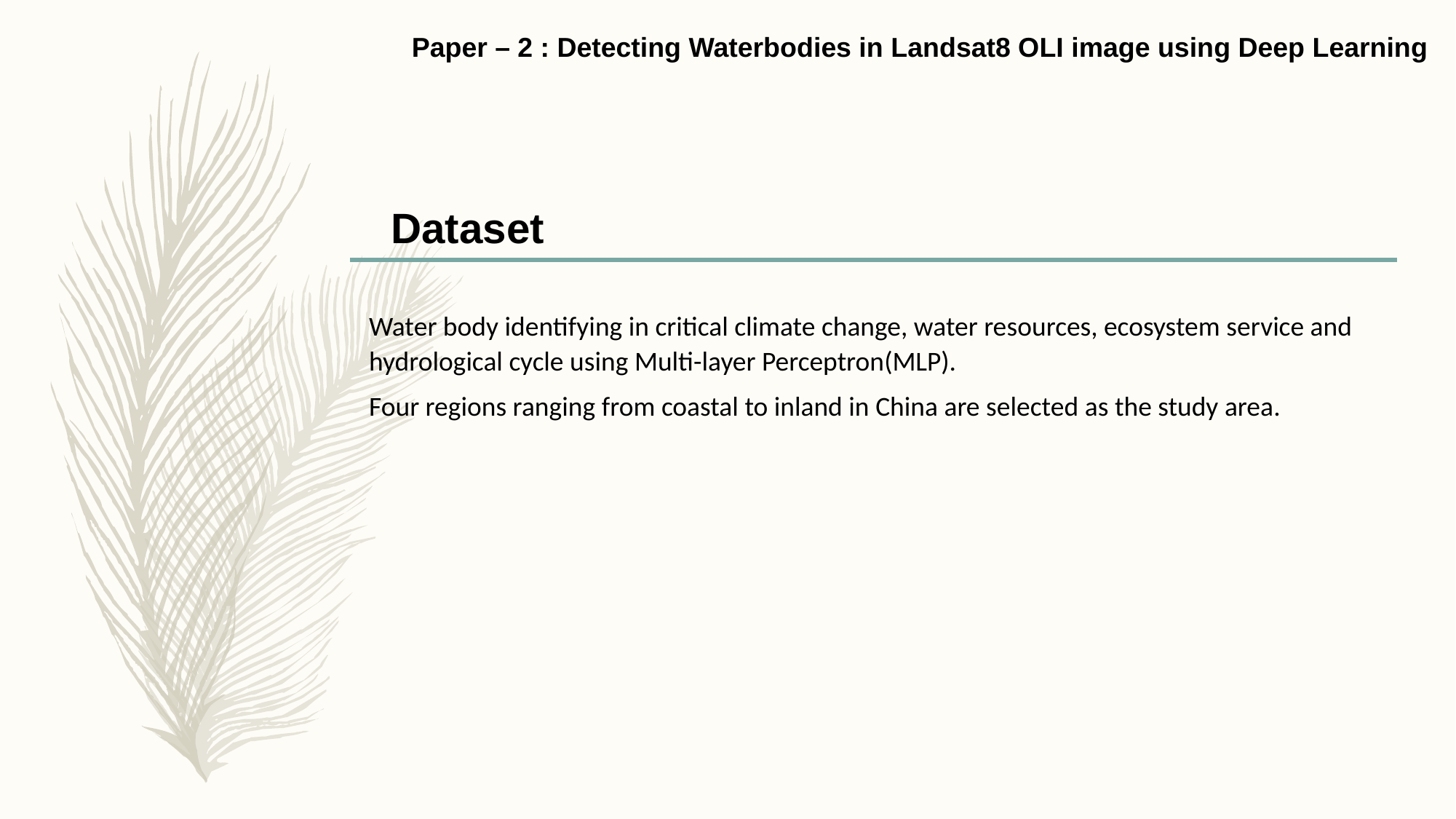

Paper – 2 : Detecting Waterbodies in Landsat8 OLI image using Deep Learning
Dataset
Water body identifying in critical climate change, water resources, ecosystem service and hydrological cycle using Multi-layer Perceptron(MLP).
Four regions ranging from coastal to inland in China are selected as the study area.